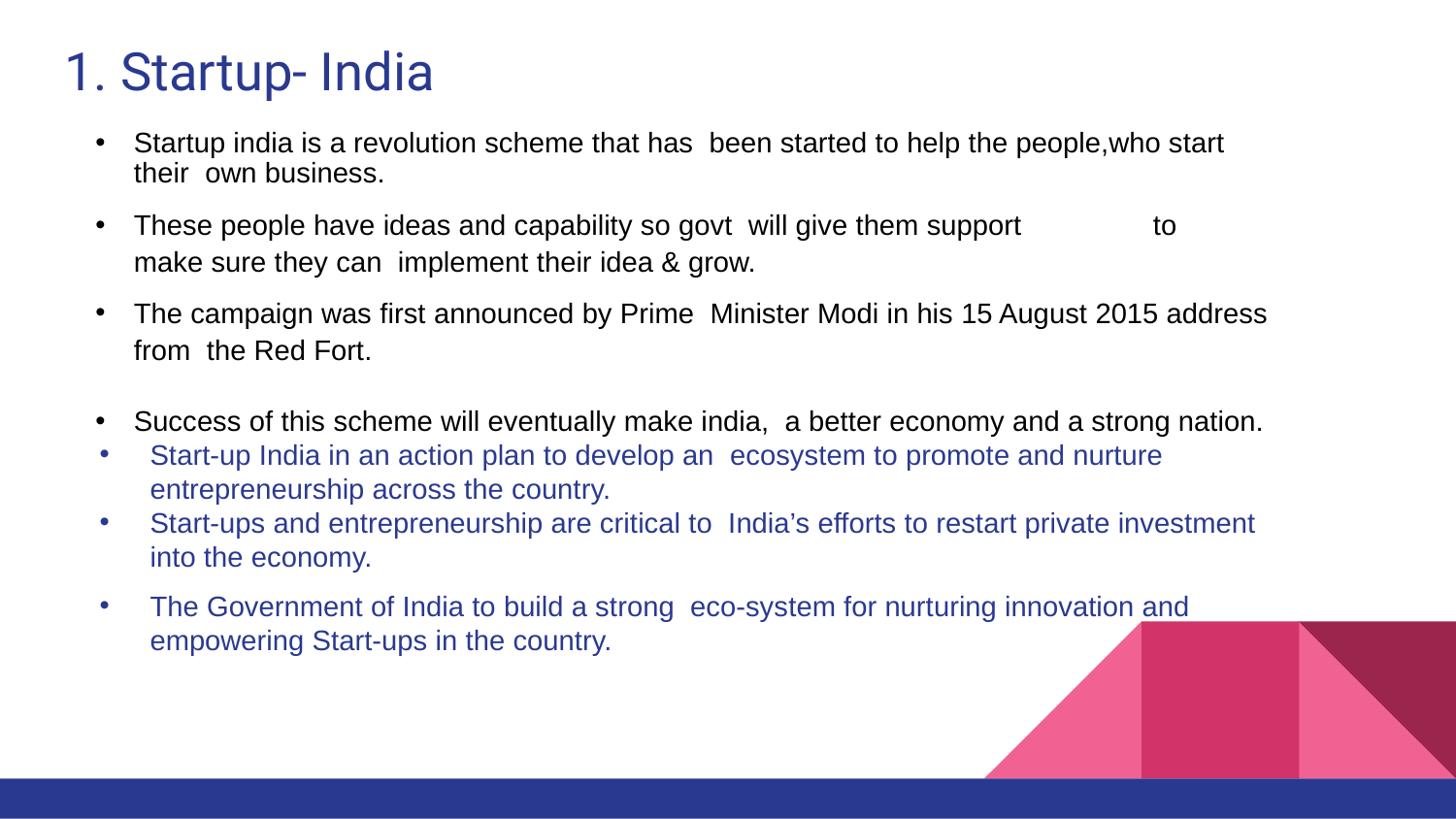

# 1. Startup- India
Startup india is a revolution scheme that has  been started to help the people,who start their  own business.
These people have ideas and capability so govt  will give them support	to make sure they can  implement their idea & grow.
The campaign was first announced by Prime  Minister Modi in his 15 August 2015 address from  the Red Fort.

Success of this scheme will eventually make india,  a better economy and a strong nation.
Start-up India in an action plan to develop an  ecosystem to promote and nurture  entrepreneurship across the country.
Start-ups and entrepreneurship are critical to  India’s efforts to restart private investment  into the economy.
The Government of India to build a strong  eco-system for nurturing innovation and  empowering Start-ups in the country.